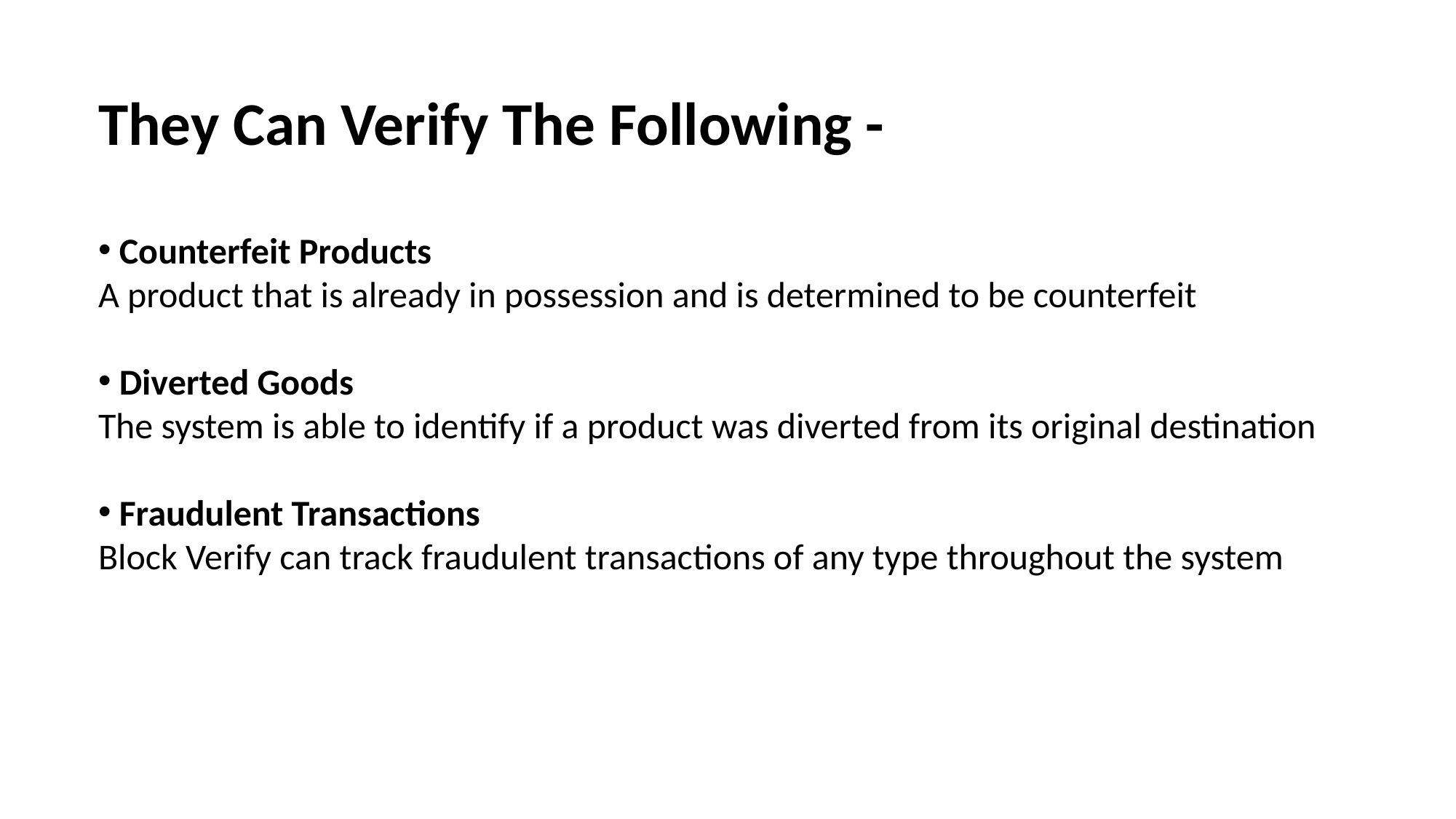

They Can Verify The Following -
 Counterfeit Products
A product that is already in possession and is determined to be counterfeit

 Diverted Goods
The system is able to identify if a product was diverted from its original destination

 Fraudulent Transactions
Block Verify can track fraudulent transactions of any type throughout the system